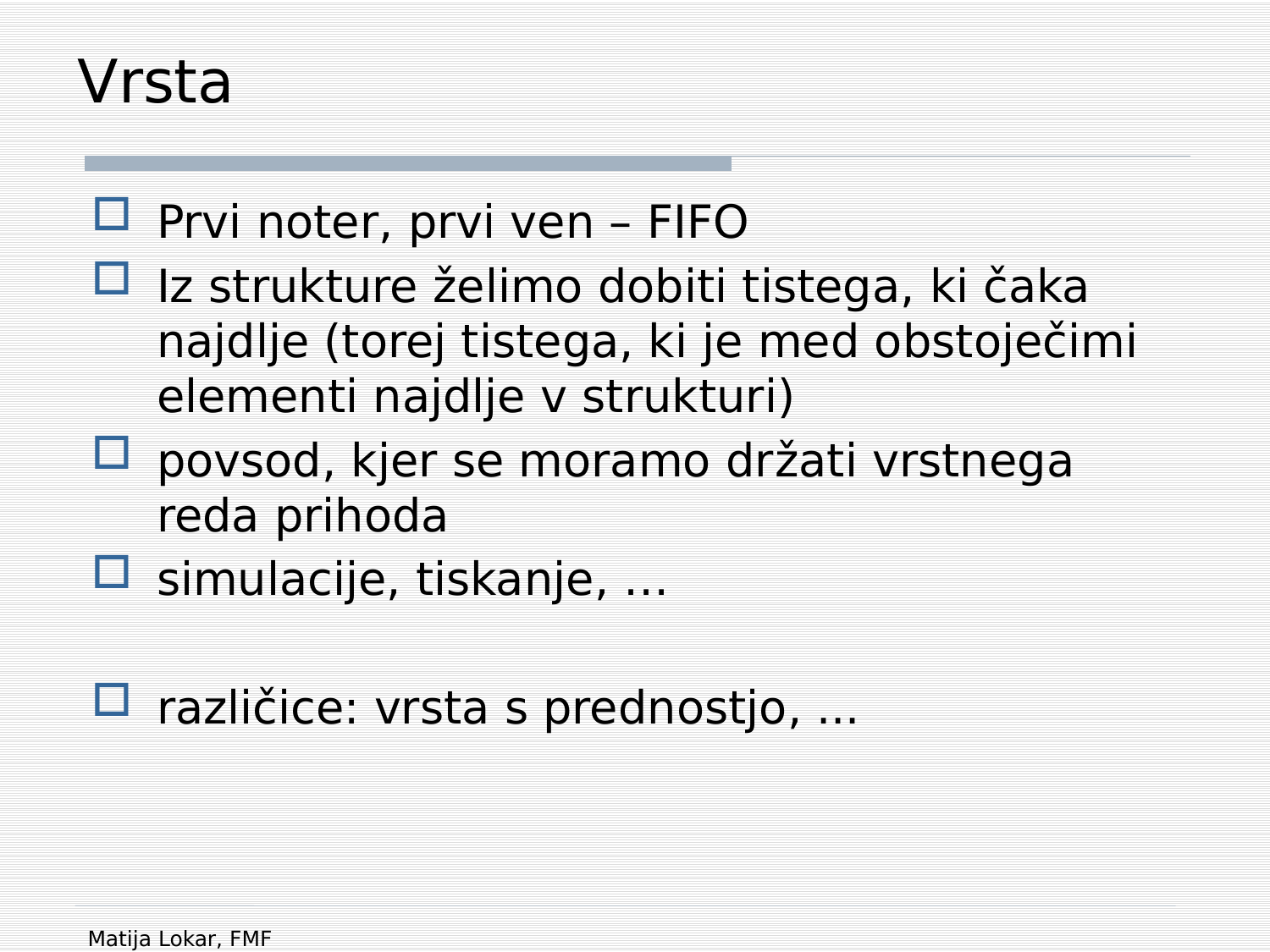

# Vrsta
Prvi noter, prvi ven – FIFO
Iz strukture želimo dobiti tistega, ki čaka najdlje (torej tistega, ki je med obstoječimi elementi najdlje v strukturi)
povsod, kjer se moramo držati vrstnega reda prihoda
simulacije, tiskanje, …

različice: vrsta s prednostjo, ...
Matija Lokar, FMF